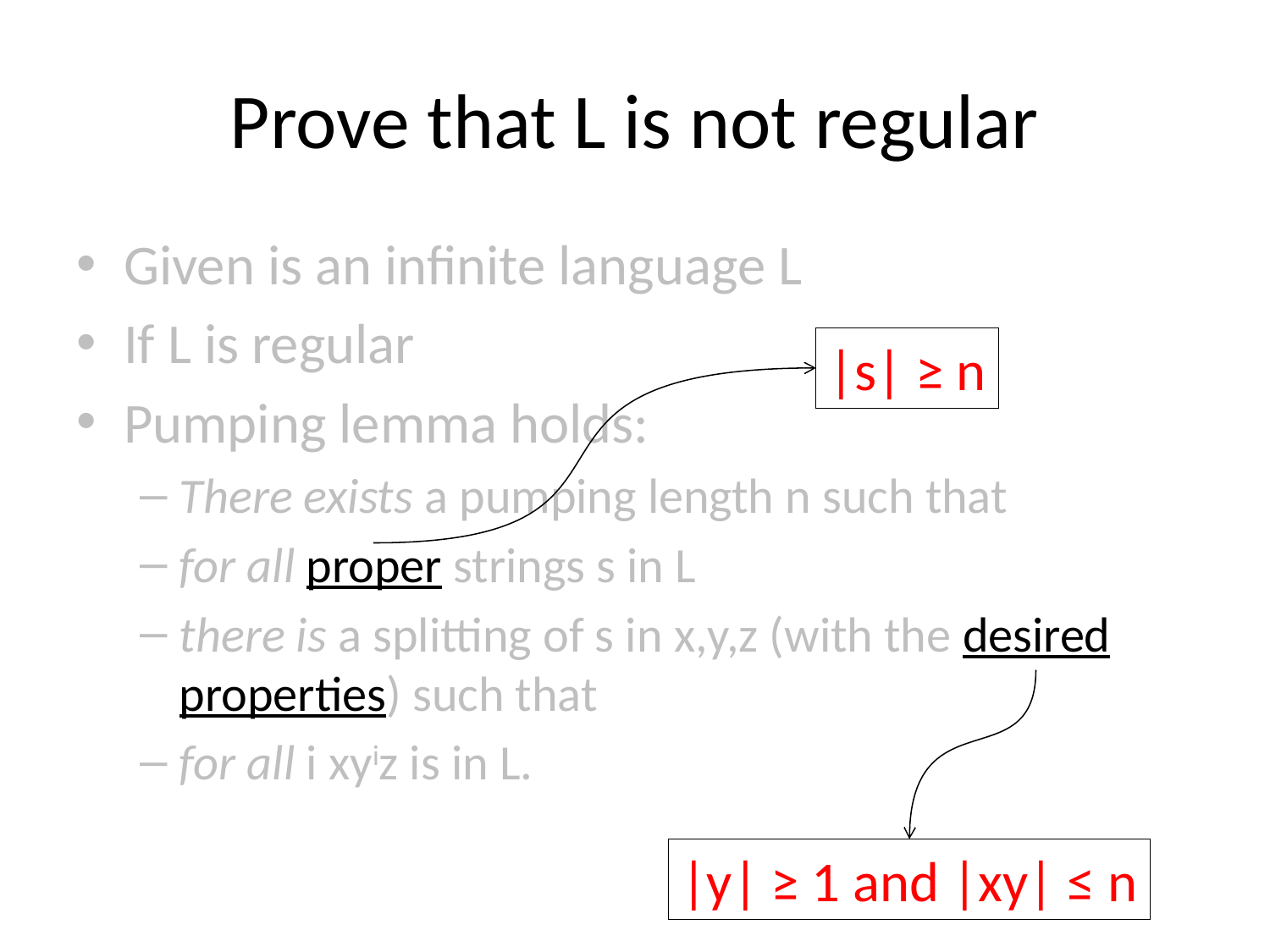

# Prove that L is not regular
Given is an infinite language L
If L is regular
Pumping lemma holds:
There exists a pumping length n such that
for all proper strings s in L
there is a splitting of s in x,y,z (with the desired properties) such that
for all i xyiz is in L.
|s| ≥ n
|y| ≥ 1 and |xy| ≤ n